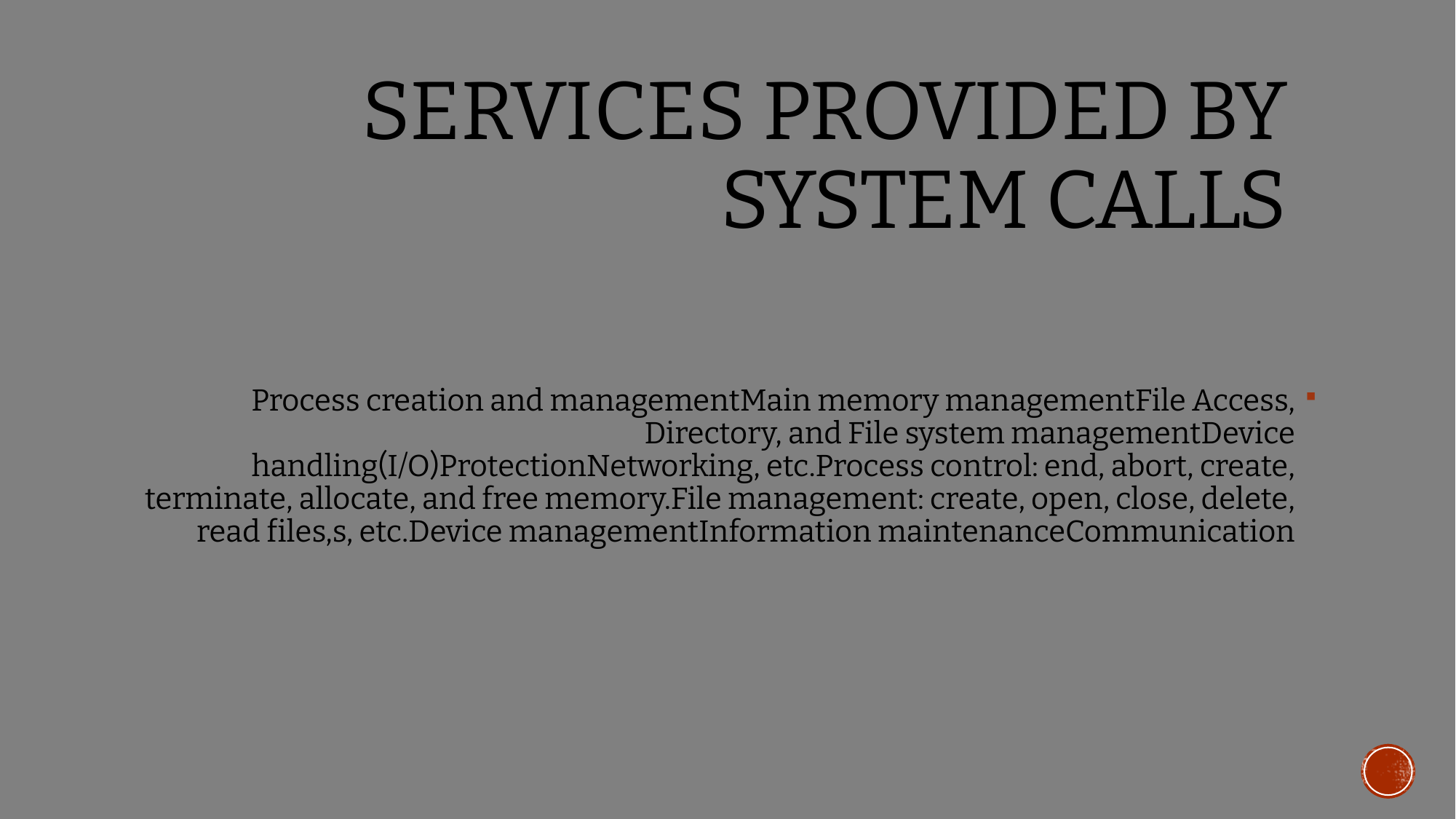

# Services Provided by System Calls

Process creation and managementMain memory managementFile Access, Directory, and File system managementDevice handling(I/O)ProtectionNetworking, etc.Process control: end, abort, create, terminate, allocate, and free memory.File management: create, open, close, delete, read files,s, etc.Device managementInformation maintenanceCommunication